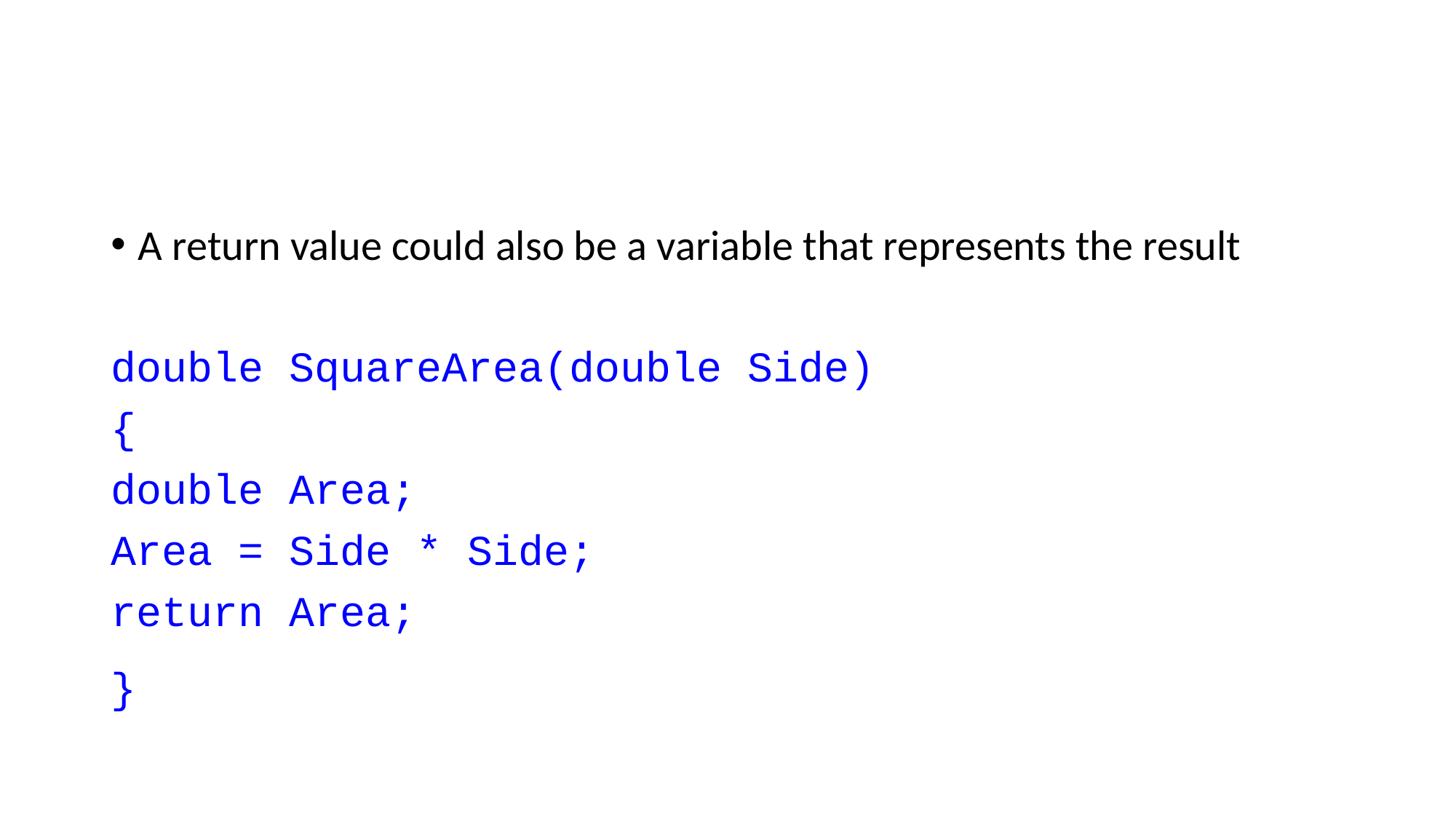

#
A return value could also be a variable that represents the result

double SquareArea(double Side)
{
double Area;
Area = Side * Side;
return Area;
}